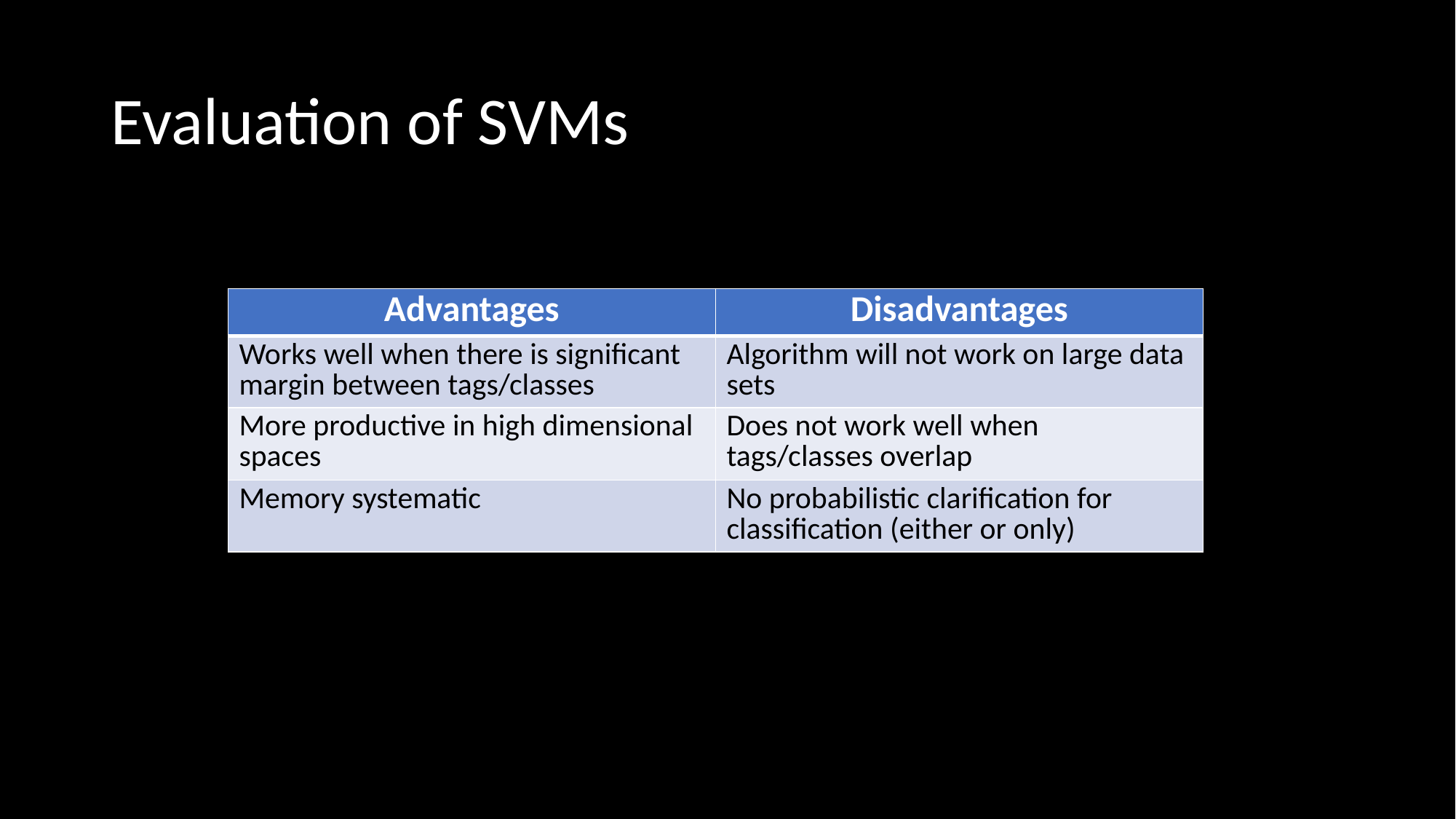

# Evaluation of SVMs

| Advantages | Disadvantages |
| --- | --- |
| Works well when there is significant margin between tags/classes | Algorithm will not work on large data sets |
| More productive in high dimensional spaces | Does not work well when tags/classes overlap |
| Memory systematic | No probabilistic clarification for classification (either or only) |